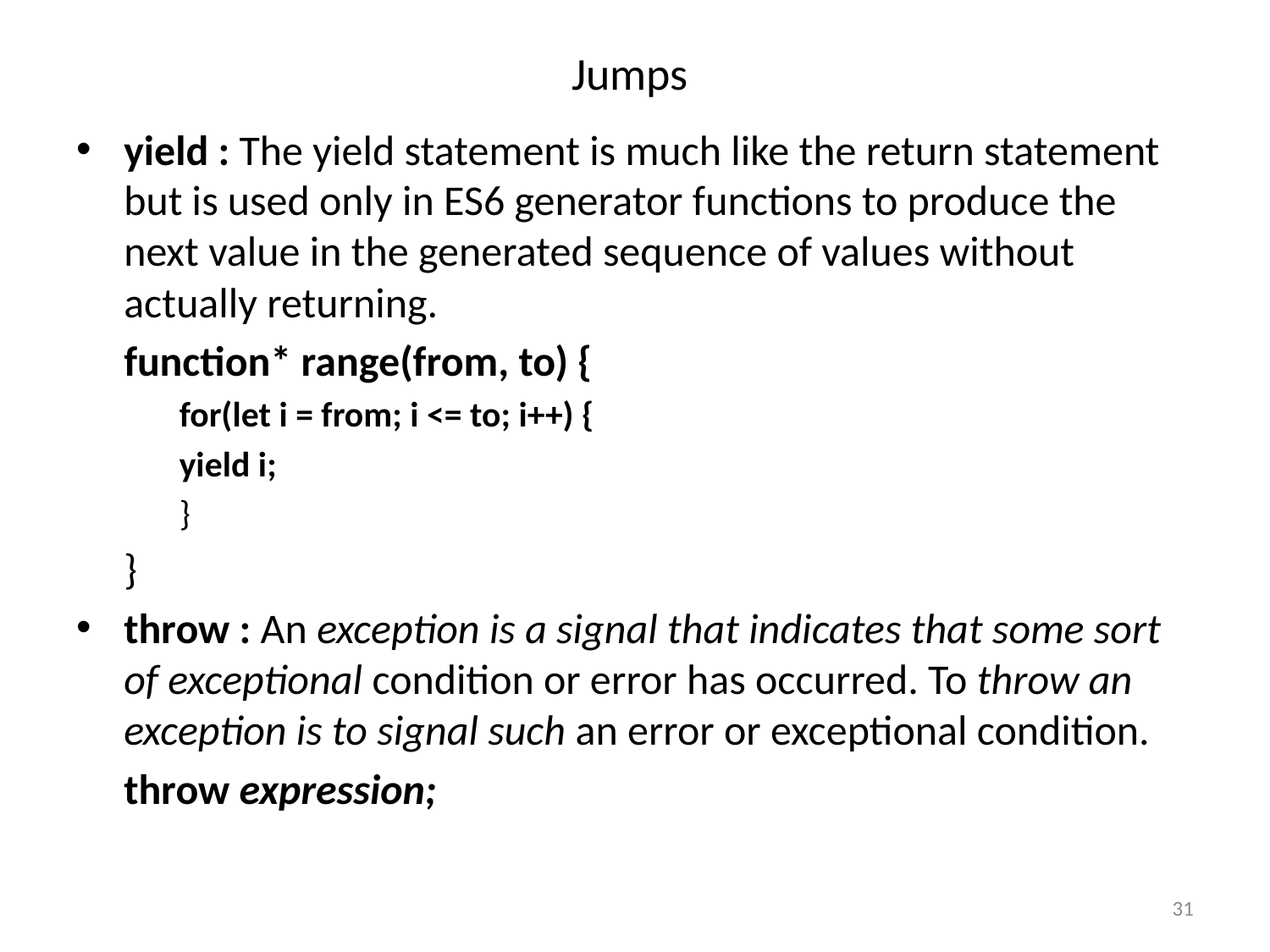

# Jumps
yield : The yield statement is much like the return statement but is used only in ES6 generator functions to produce the next value in the generated sequence of values without actually returning.
	function* range(from, to) {
	for(let i = from; i <= to; i++) {
	yield i;
	}
	}
throw : An exception is a signal that indicates that some sort of exceptional condition or error has occurred. To throw an exception is to signal such an error or exceptional condition.
	throw expression;

31